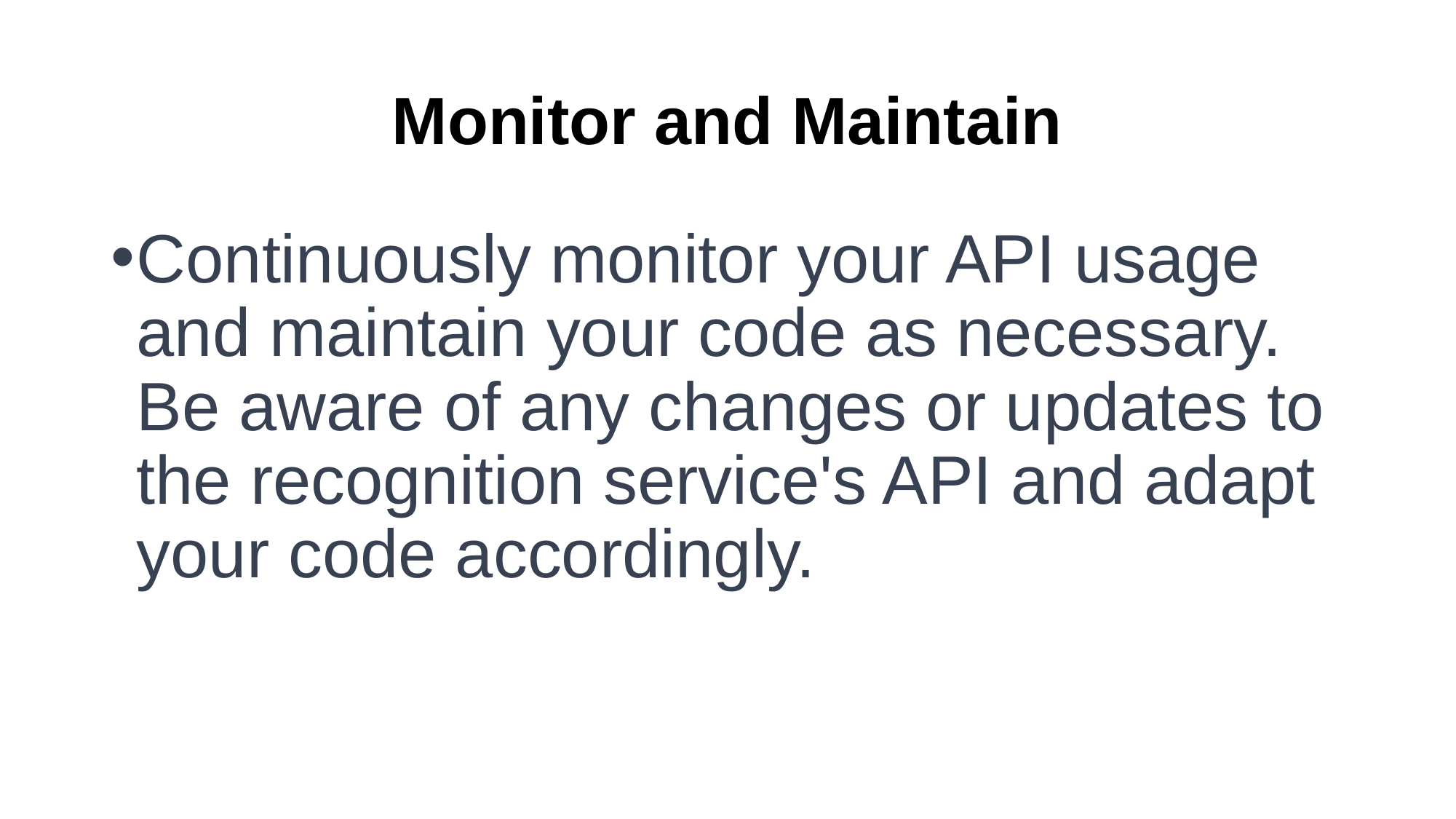

# Monitor and Maintain
Continuously monitor your API usage and maintain your code as necessary. Be aware of any changes or updates to the recognition service's API and adapt your code accordingly.